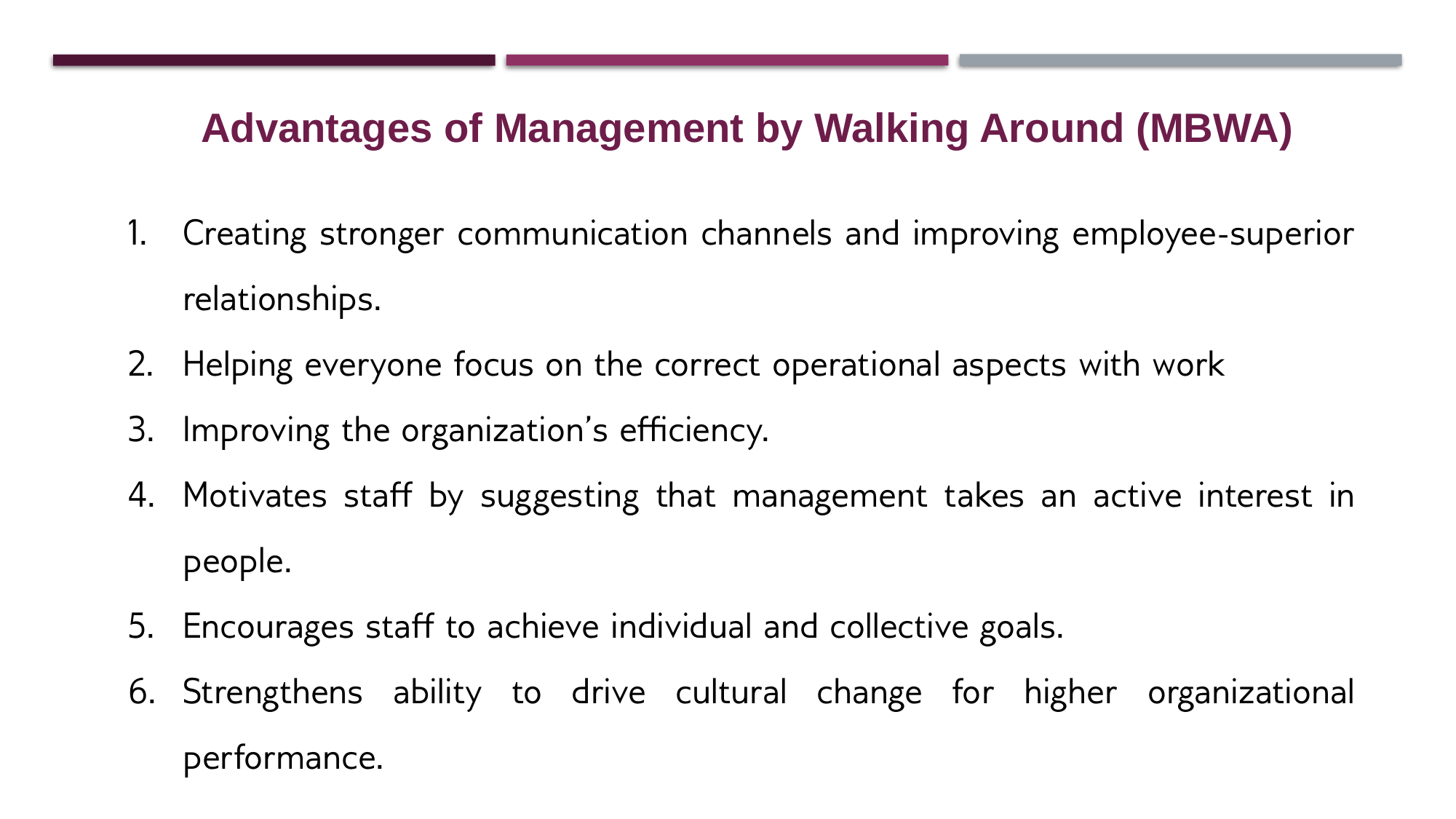

Advantages of Management by Walking Around (MBWA)
Creating stronger communication channels and improving employee-superior relationships.
Helping everyone focus on the correct operational aspects with work
Improving the organization’s efficiency.
Motivates staff by suggesting that management takes an active interest in people.
Encourages staff to achieve individual and collective goals.
Strengthens ability to drive cultural change for higher organizational performance.